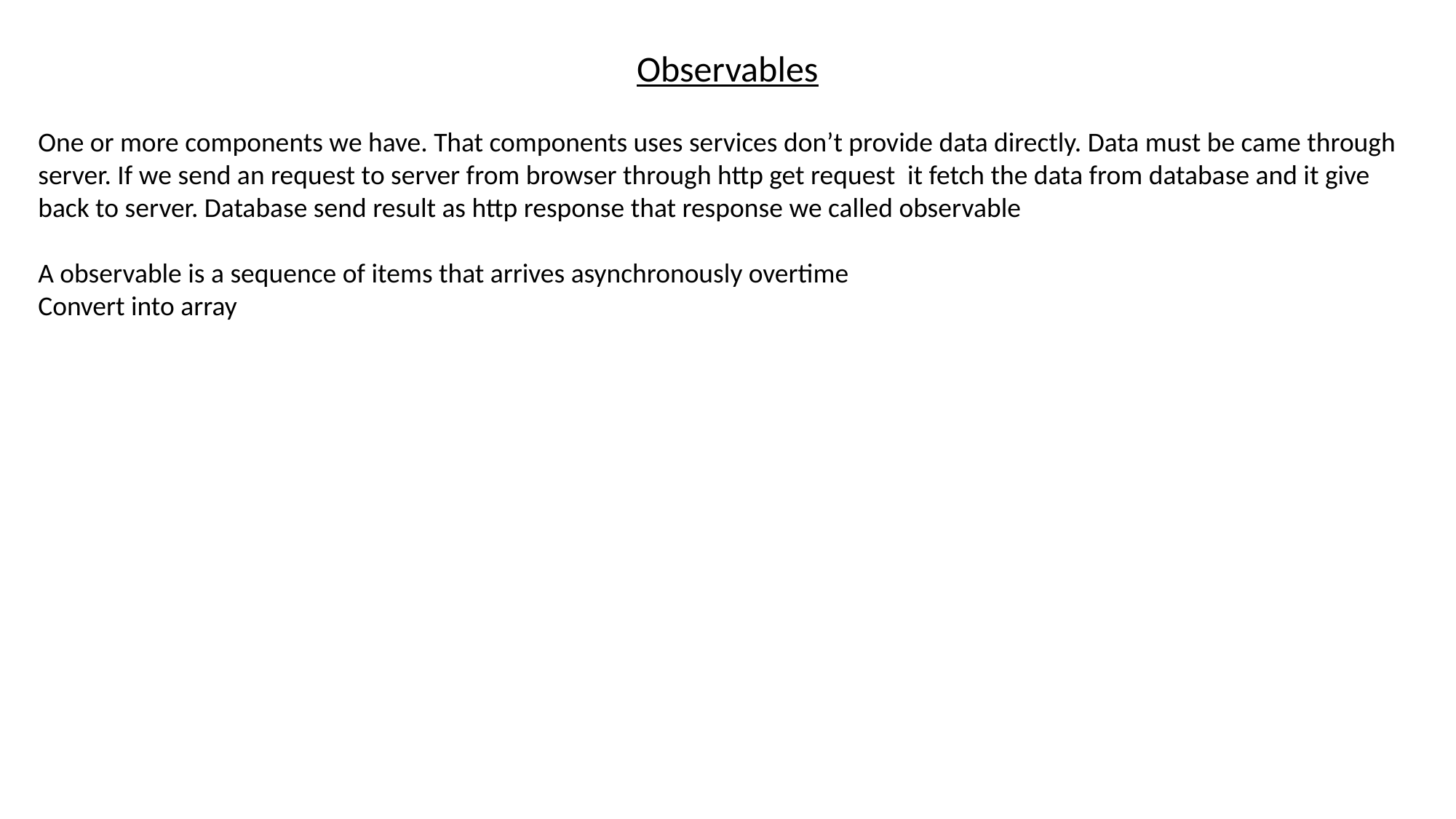

# Observables
One or more components we have. That components uses services don’t provide data directly. Data must be came through server. If we send an request to server from browser through http get request  it fetch the data from database and it give back to server. Database send result as http response that response we called observable

A observable is a sequence of items that arrives asynchronously overtime
Convert into array